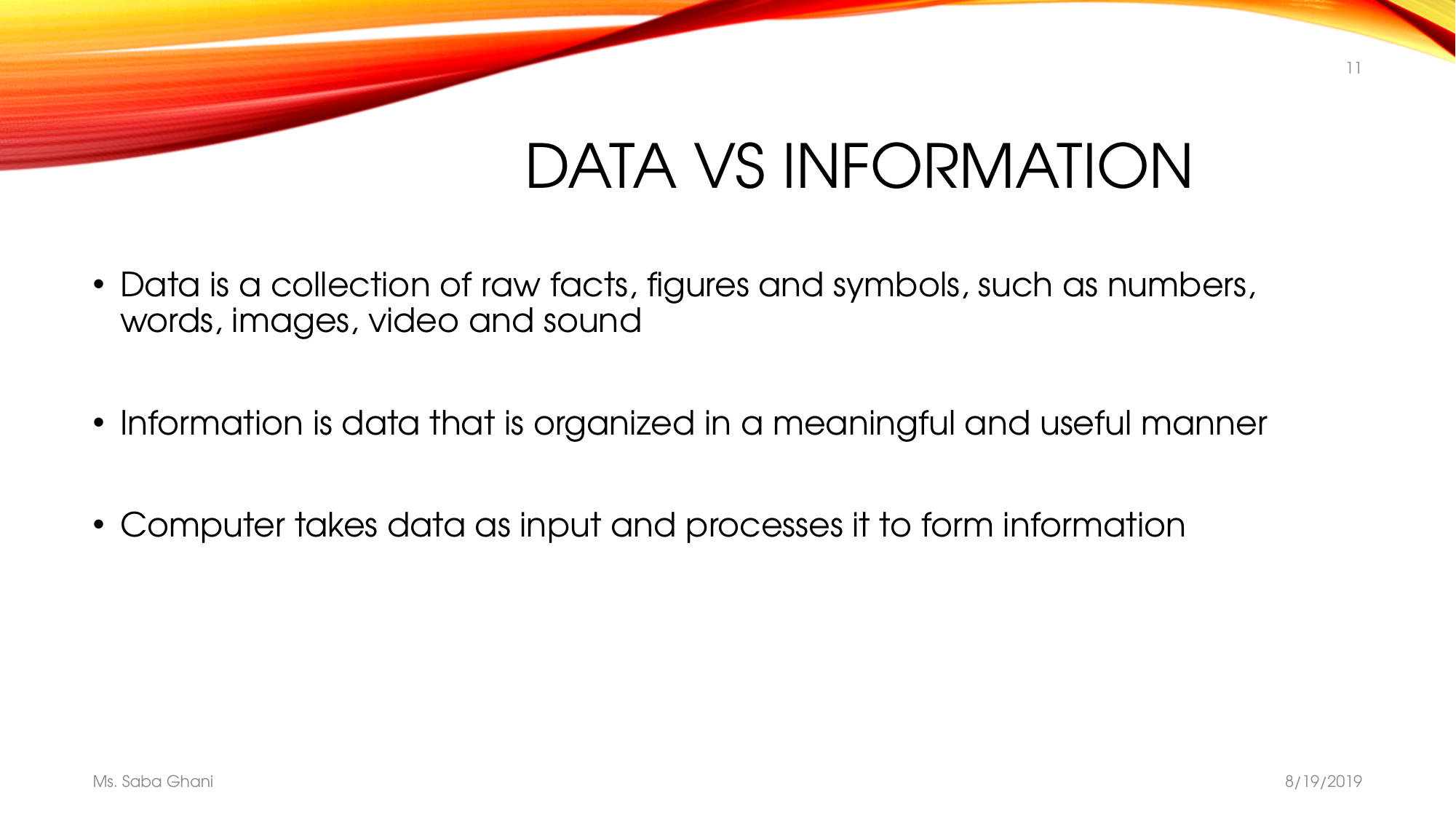

11
# Data vs Information
Data is a collection of raw facts, figures and symbols, such as numbers, words, images, video and sound

Information is data that is organized in a meaningful and useful manner

Computer takes data as input and processes it to form information
Ms. Saba Ghani
8/19/2019